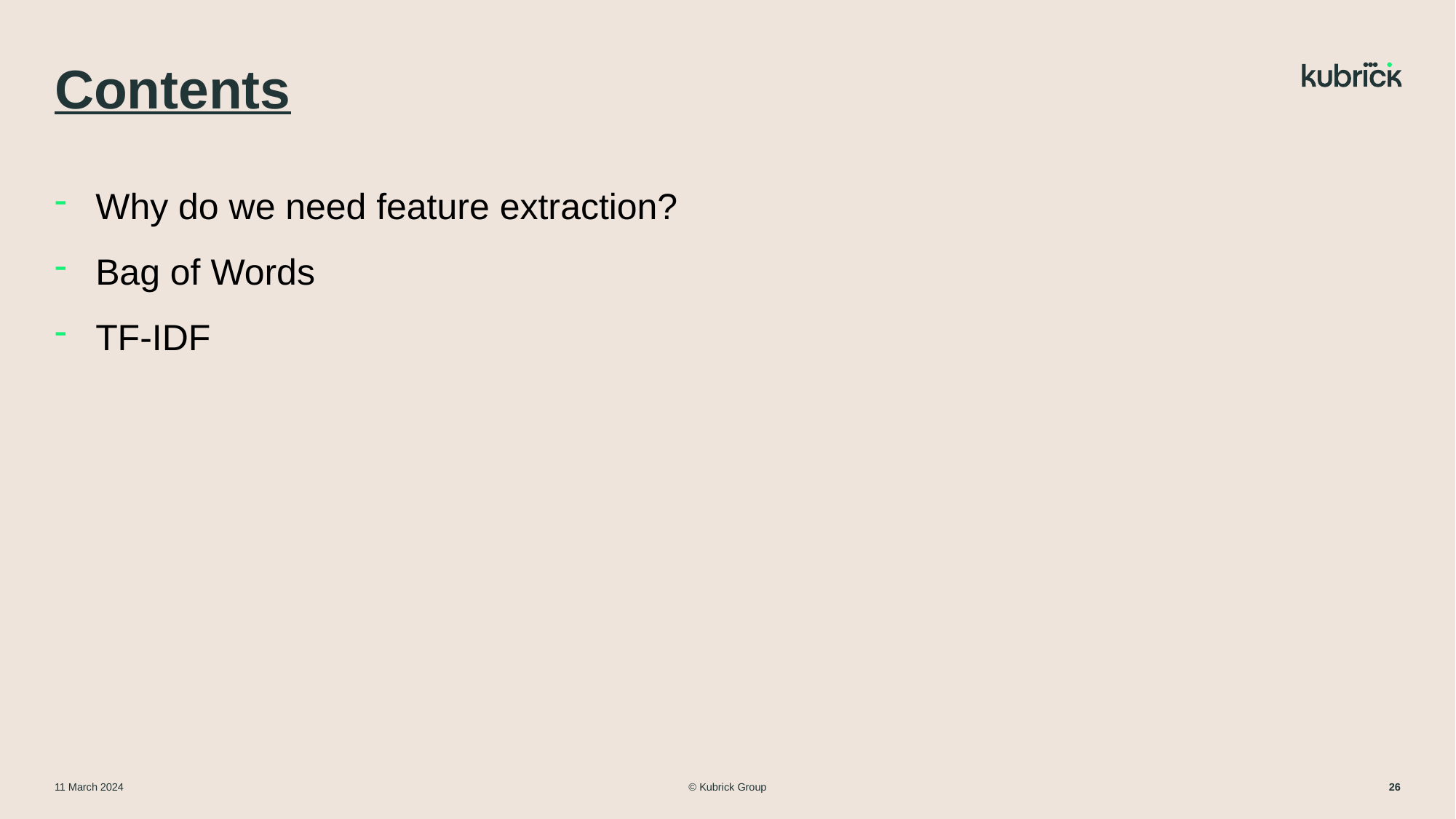

# Contents
Why do we need feature extraction?
Bag of Words
TF-IDF
© Kubrick Group
11 March 2024
26